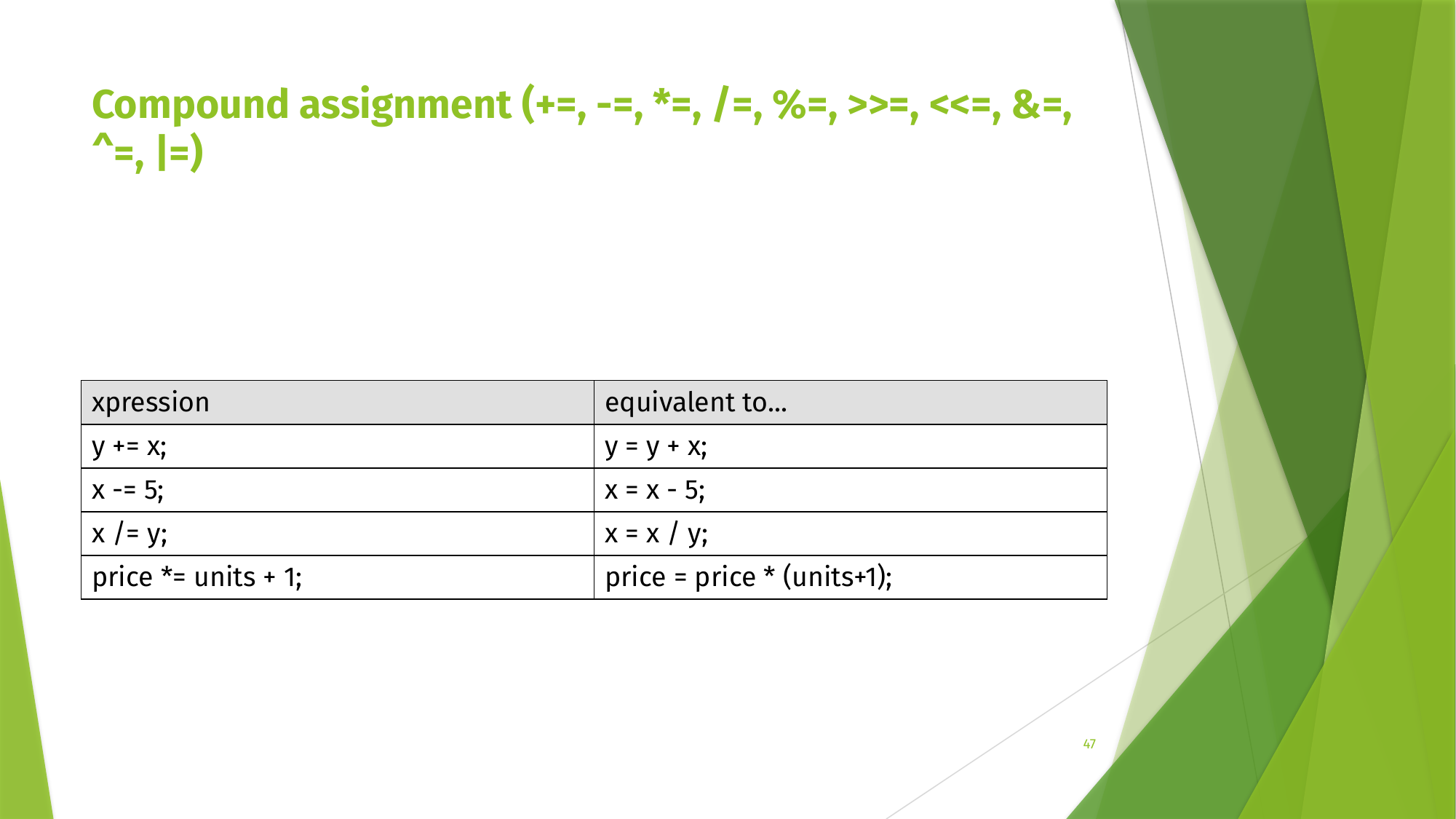

# Compound assignment (+=, -=, *=, /=, %=, >>=, <<=, &=, ^=, |=)
| xpression | equivalent to... |
| --- | --- |
| y += x; | y = y + x; |
| x -= 5; | x = x - 5; |
| x /= y; | x = x / y; |
| price \*= units + 1; | price = price \* (units+1); |
47